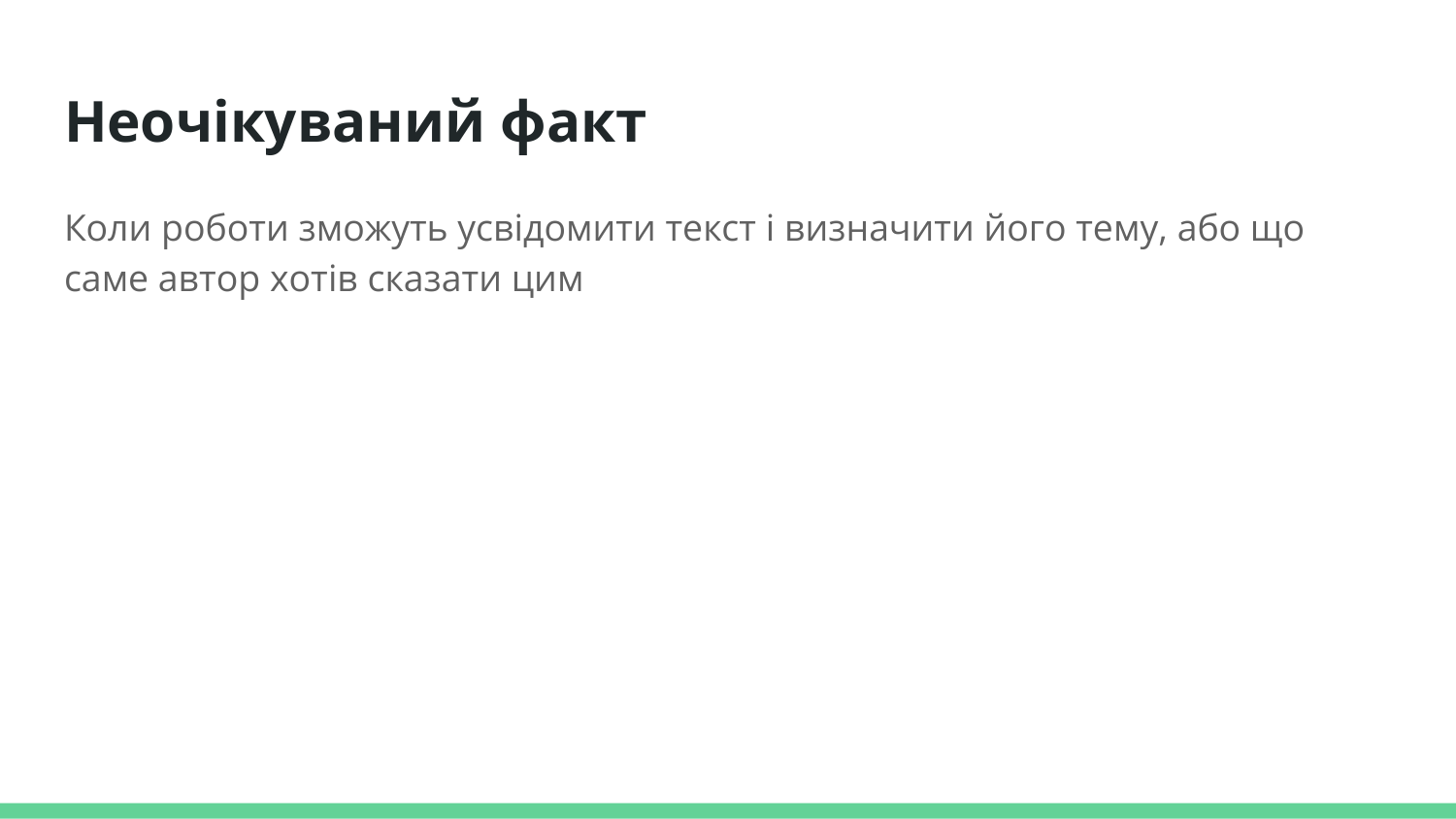

# Неочікуваний факт

Коли роботи зможуть усвідомити текст і визначити його тему, або що саме автор хотів сказати цим